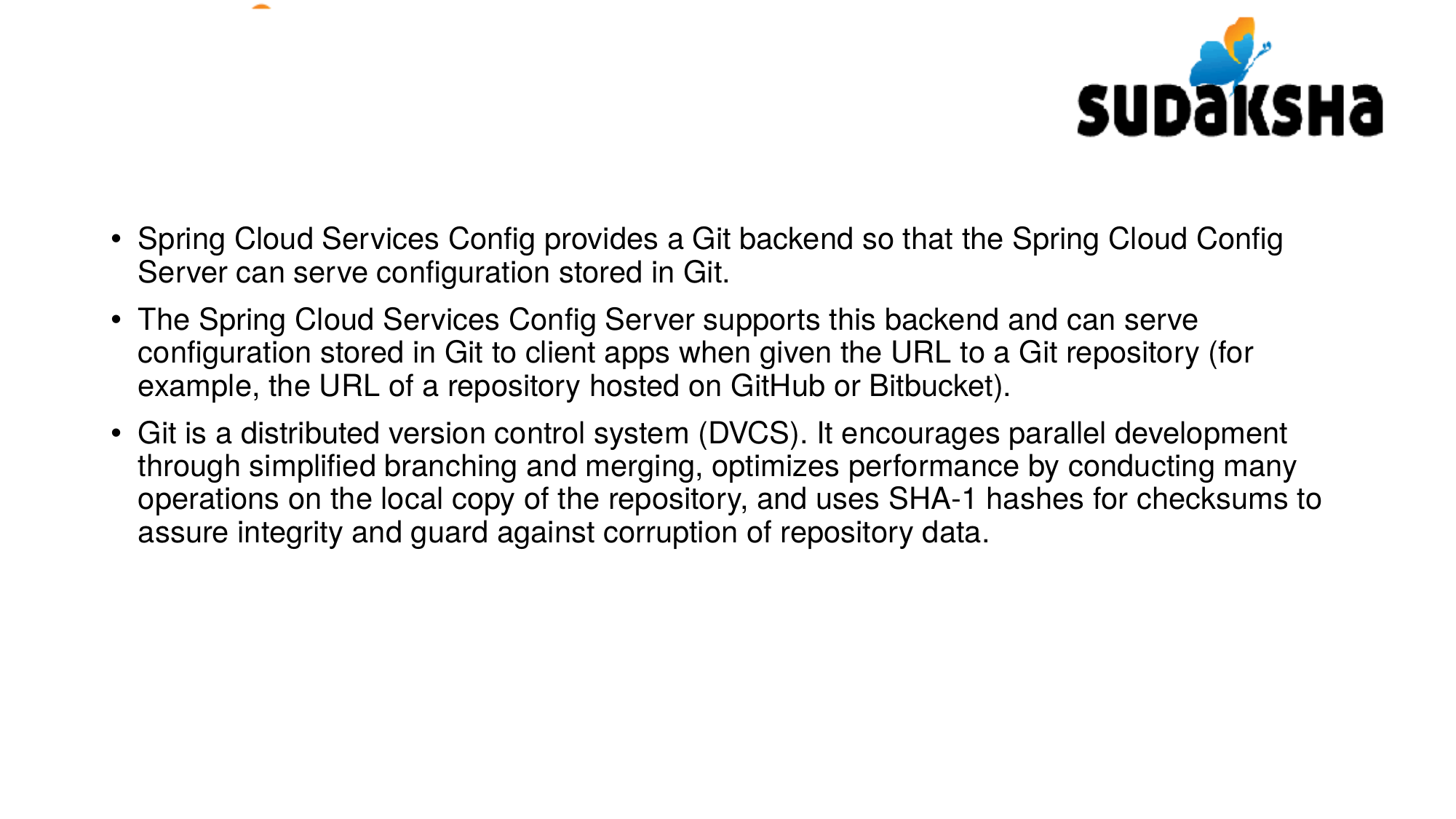

Spring Cloud Services Config provides a Git backend so that the Spring Cloud Config Server can serve configuration stored in Git.
The Spring Cloud Services Config Server supports this backend and can serve configuration stored in Git to client apps when given the URL to a Git repository (for example, the URL of a repository hosted on GitHub or Bitbucket).
Git is a distributed version control system (DVCS). It encourages parallel development through simplified branching and merging, optimizes performance by conducting many operations on the local copy of the repository, and uses SHA-1 hashes for checksums to assure integrity and guard against corruption of repository data.